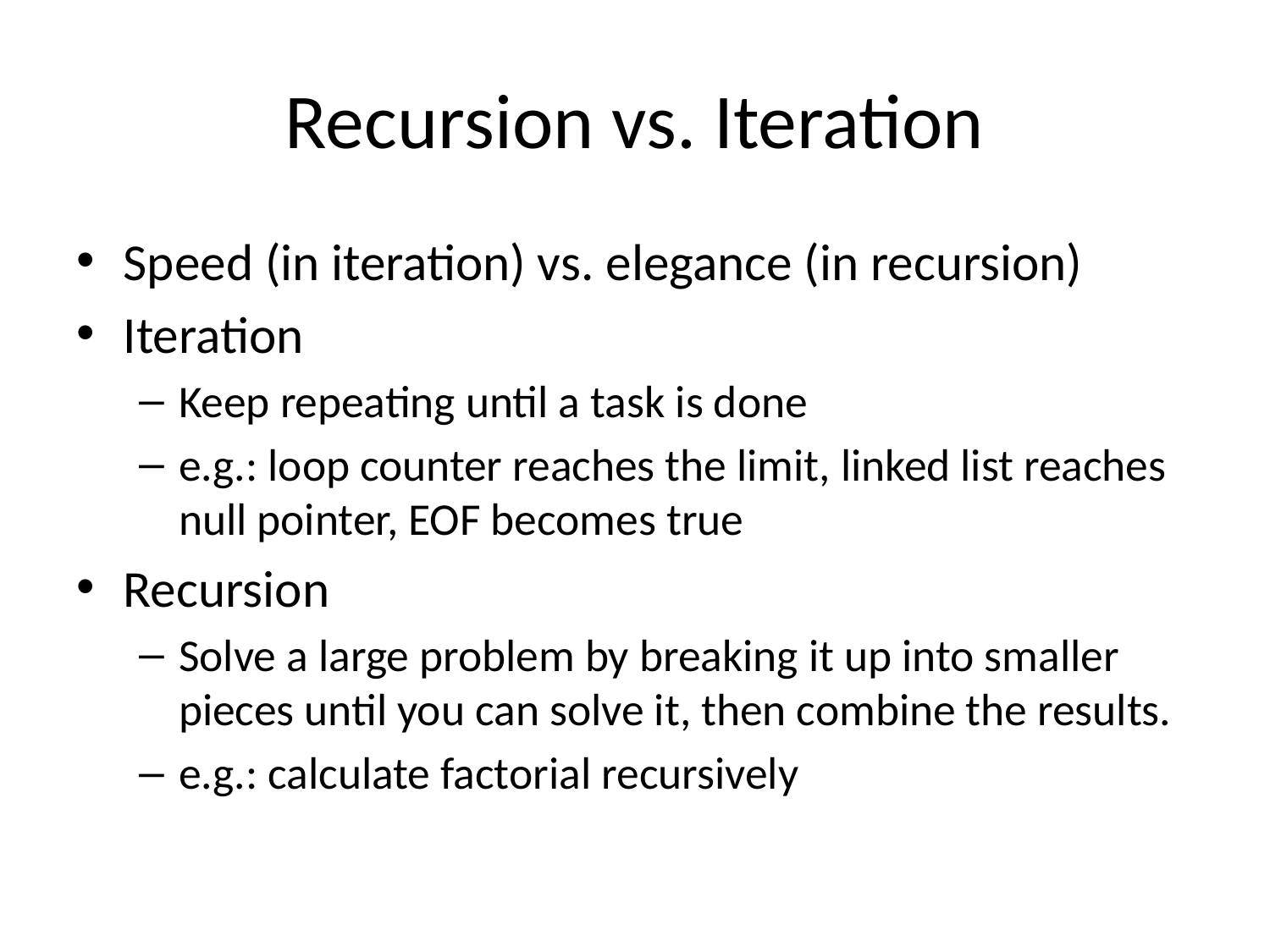

# Recursion vs. Iteration
Speed (in iteration) vs. elegance (in recursion)
Iteration
Keep repeating until a task is done
e.g.: loop counter reaches the limit, linked list reaches null pointer, EOF becomes true
Recursion
Solve a large problem by breaking it up into smaller pieces until you can solve it, then combine the results.
e.g.: calculate factorial recursively